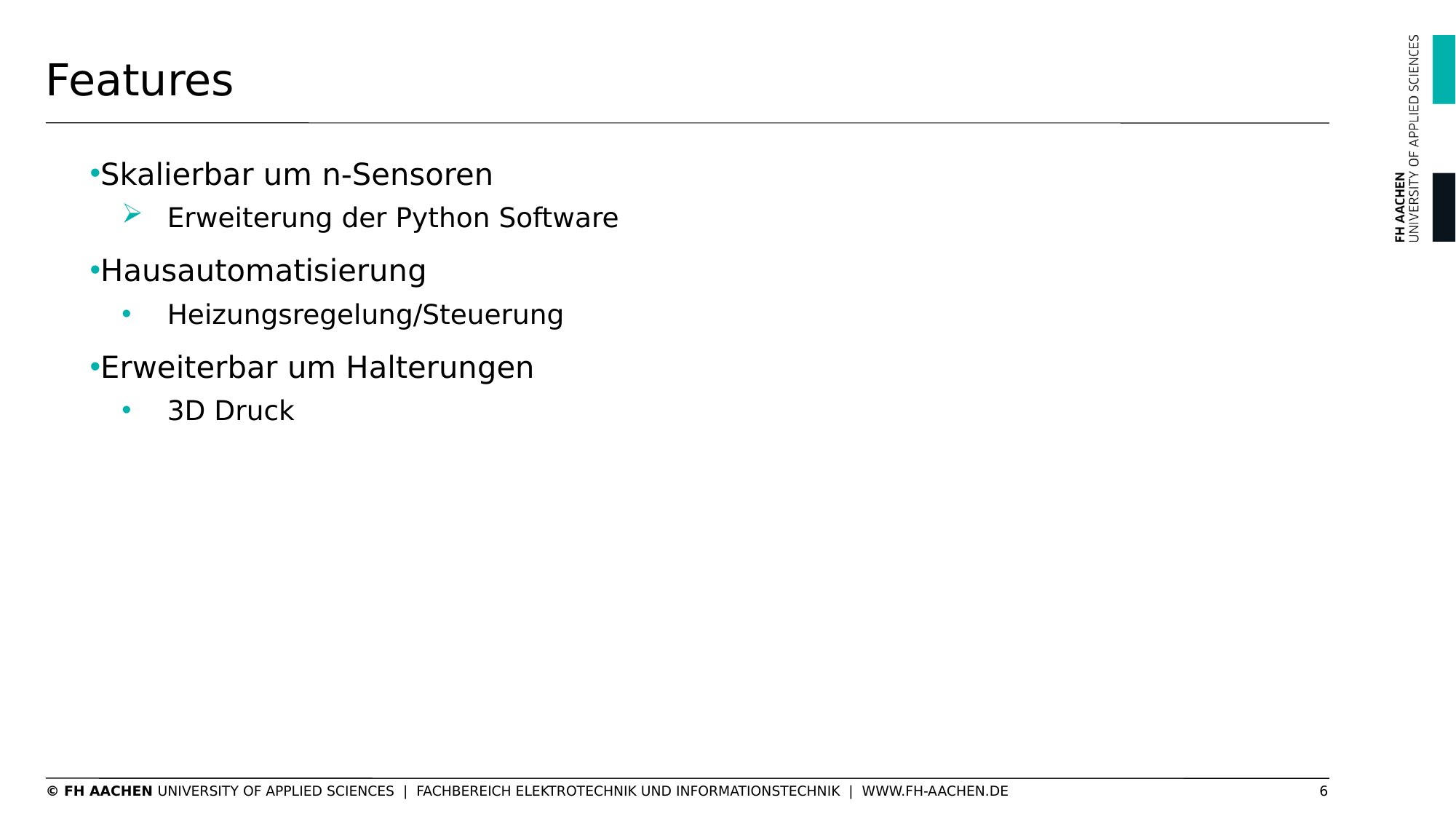

Features
Skalierbar um n-Sensoren
Erweiterung der Python Software
Hausautomatisierung
Heizungsregelung/Steuerung
Erweiterbar um Halterungen
3D Druck

© FH AACHEN UNIVERSITY OF APPLIED SCIENCES  |  FACHBEREICH ELEKTROTECHNIK UND INFORMATIONSTECHNIK  |  WWW.FH-AACHEN.DE
6